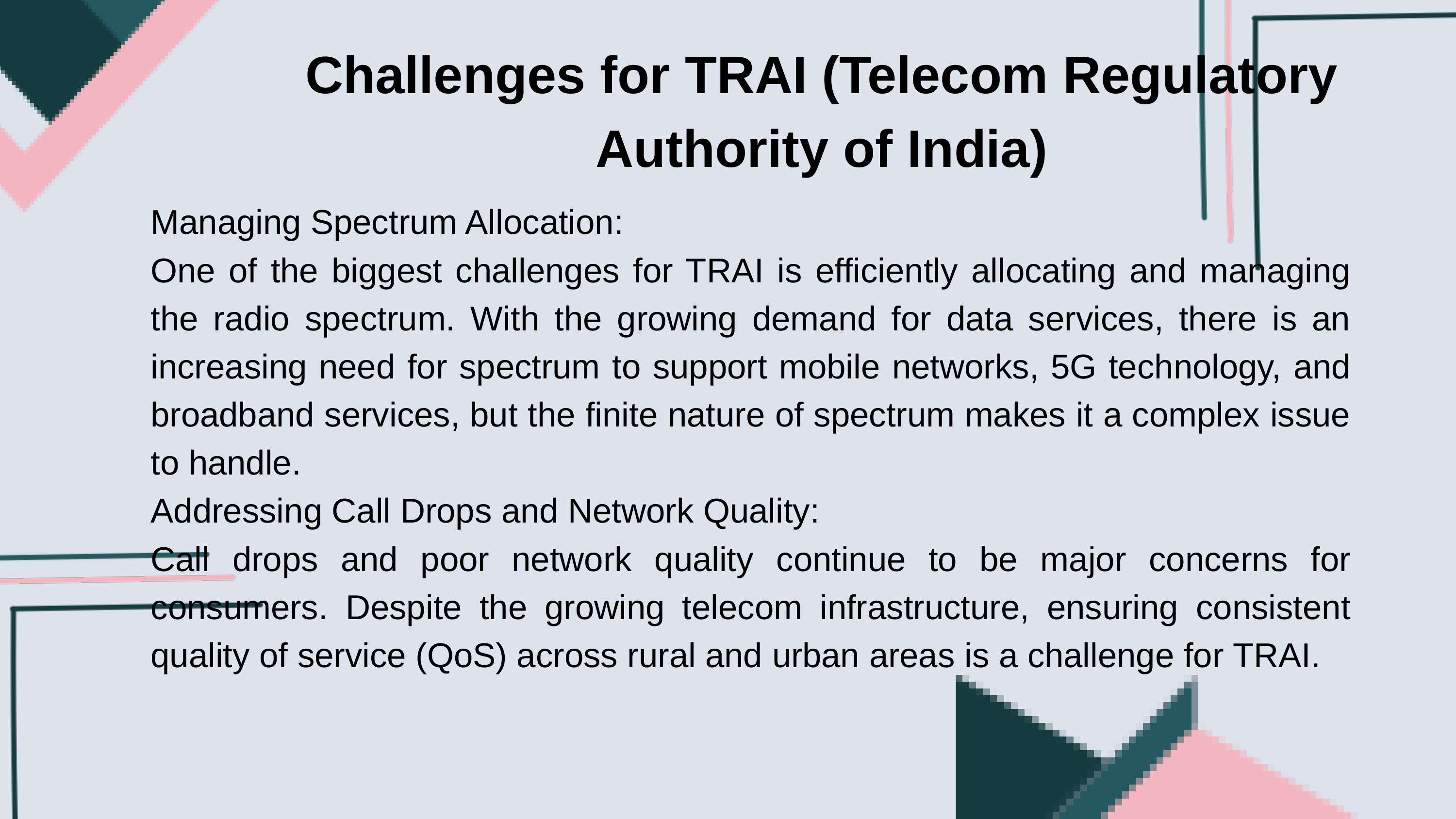

Challenges for TRAI (Telecom Regulatory Authority of India)
Managing Spectrum Allocation:
One of the biggest challenges for TRAI is efficiently allocating and managing the radio spectrum. With the growing demand for data services, there is an increasing need for spectrum to support mobile networks, 5G technology, and broadband services, but the finite nature of spectrum makes it a complex issue to handle.
Addressing Call Drops and Network Quality:
Call drops and poor network quality continue to be major concerns for consumers. Despite the growing telecom infrastructure, ensuring consistent quality of service (QoS) across rural and urban areas is a challenge for TRAI.